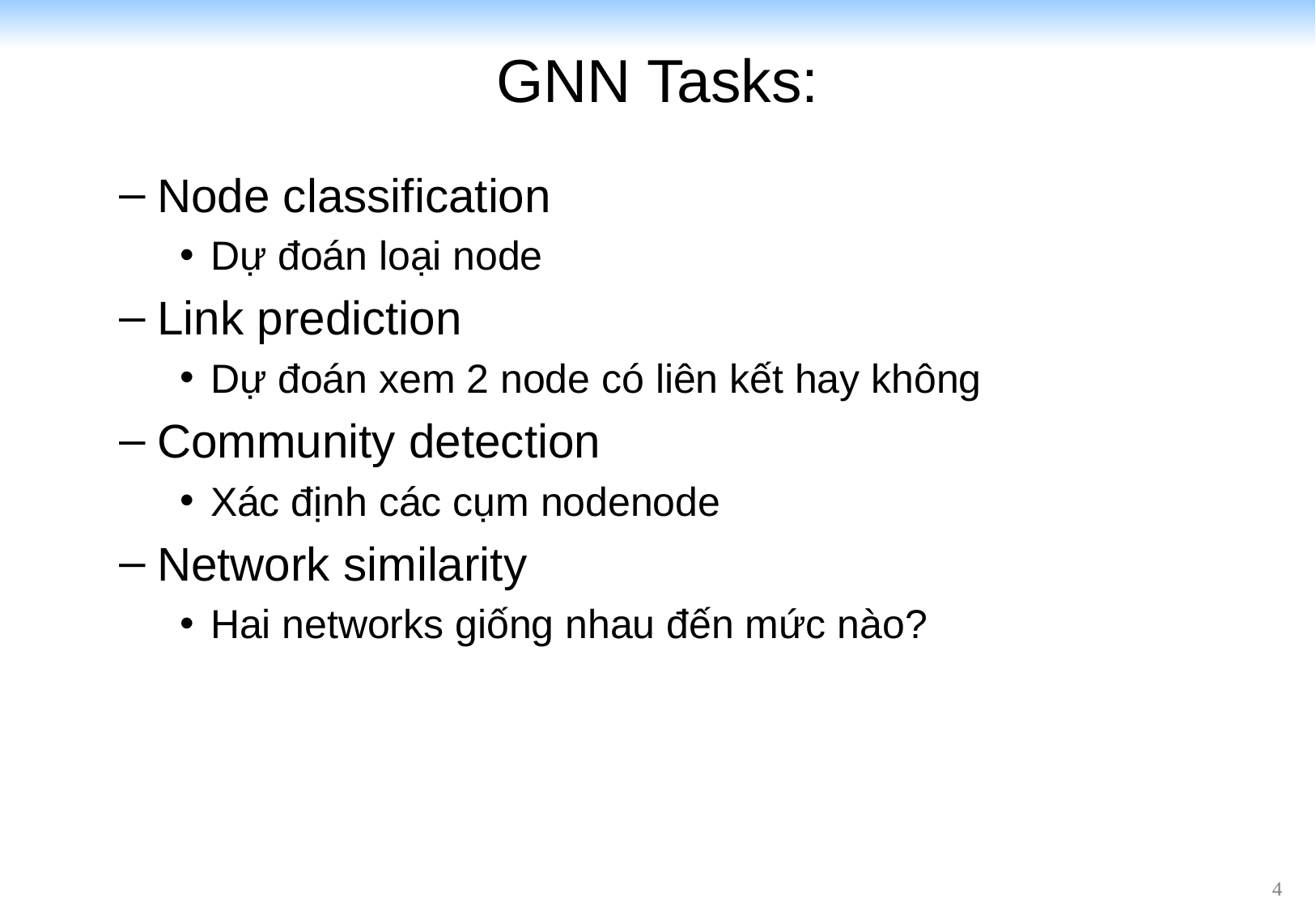

# GNN Tasks:
Node classification
Dự đoán loại node
Link prediction
Dự đoán xem 2 node có liên kết hay không
Community detection
Xác định các cụm nodenode
Network similarity
Hai networks giống nhau đến mức nào?